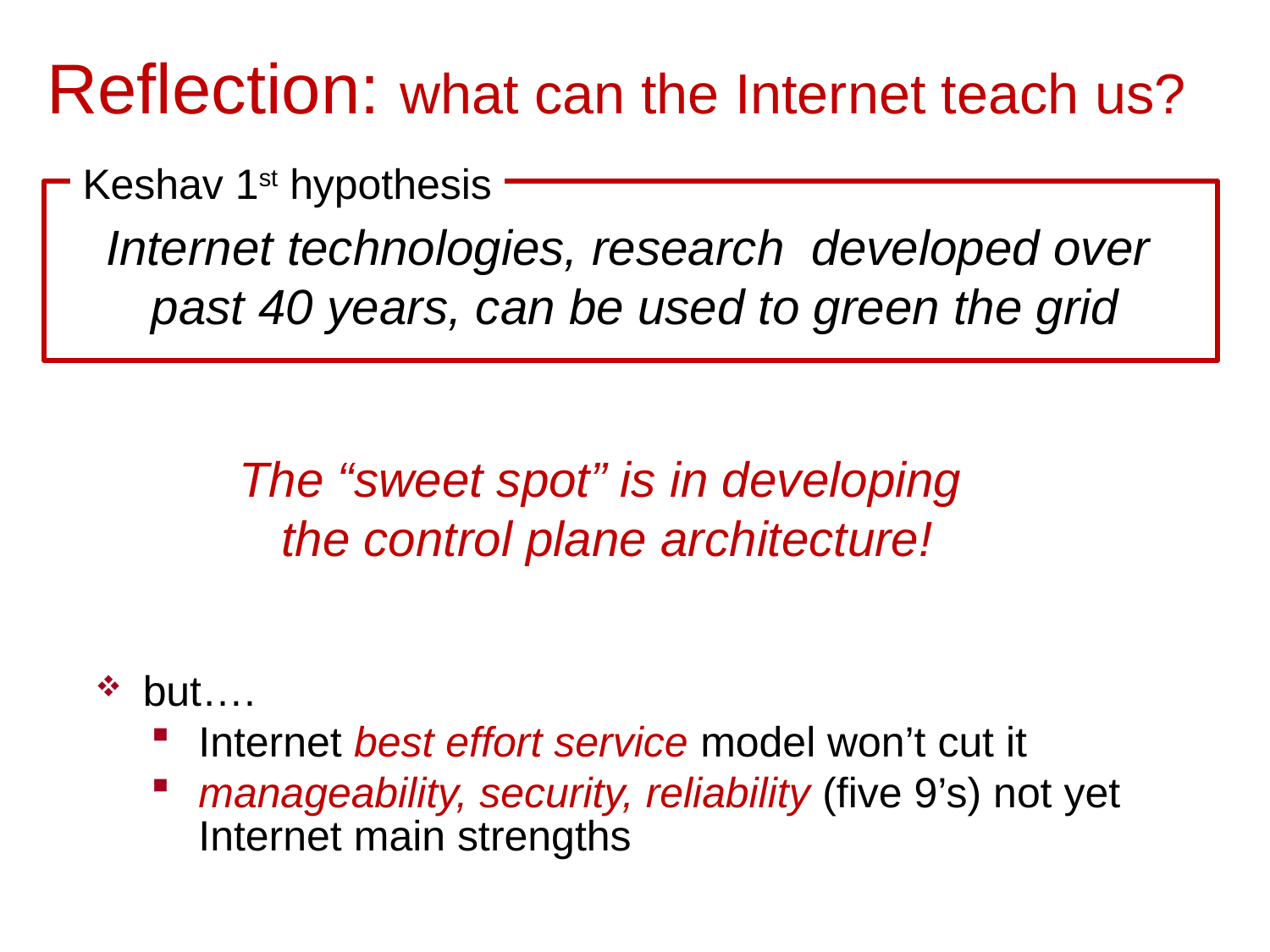

Reflection: what can the Internet teach us?
Keshav 1st hypothesis

Internet technologies, research  developed over
past 40 years, can be used to green the grid
similarities (on the surface):
power routing = internet flow routing
AS == RTO
grid management = network management

The “sweet spot” is in developing
the control plane architecture!
but….
Internet best effort service model won’t cut it
manageability, security, reliability (five 9’s) not yet  Internet main strengths